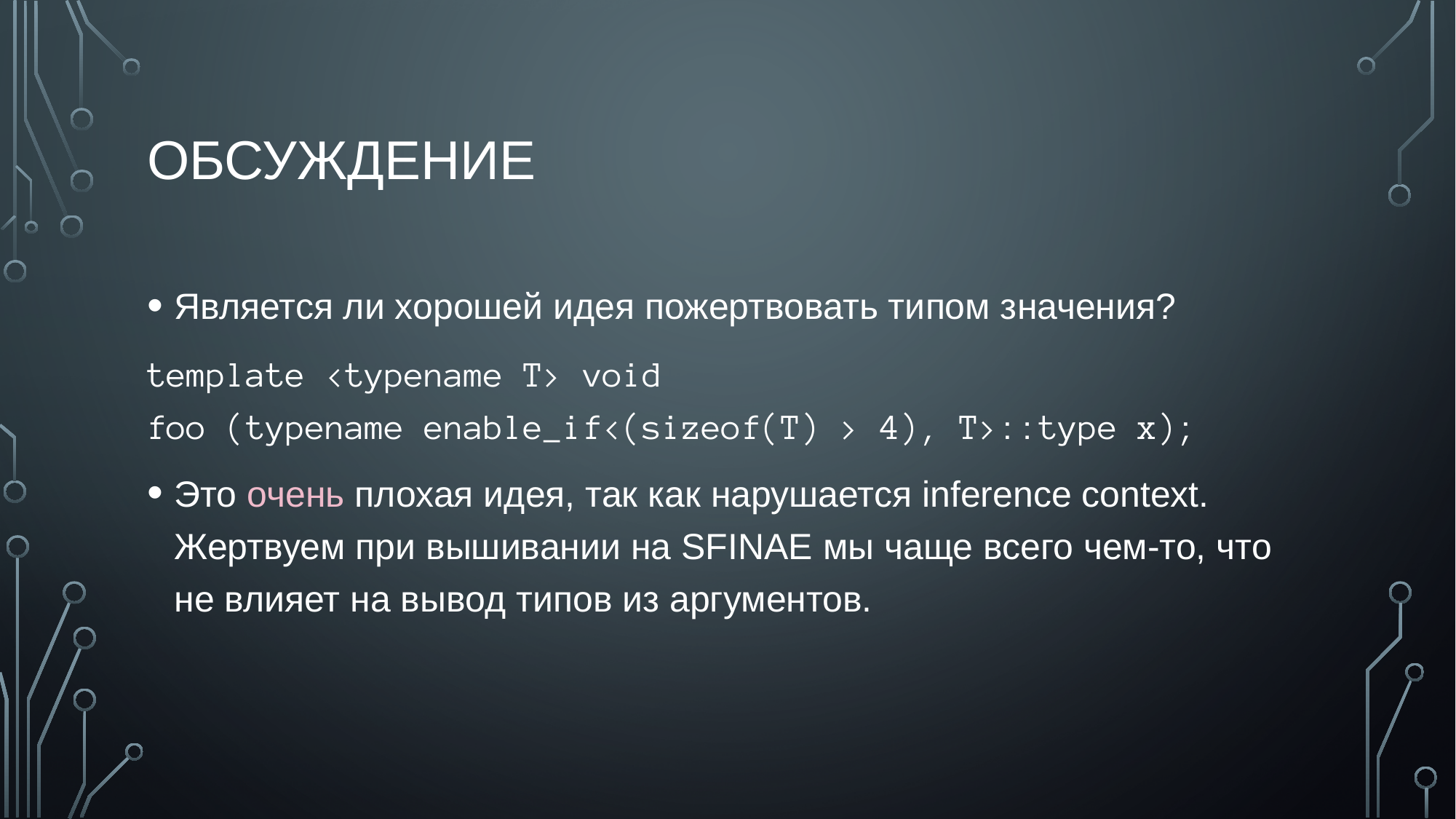

# обсуждение
Является ли хорошей идея пожертвовать типом значения?
template <typename T> void
foo (typename enable_if<(sizeof(T) > 4), T>::type x);
Это очень плохая идея, так как нарушается inference context. Жертвуем при вышивании на SFINAE мы чаще всего чем-то, что не влияет на вывод типов из аргументов.